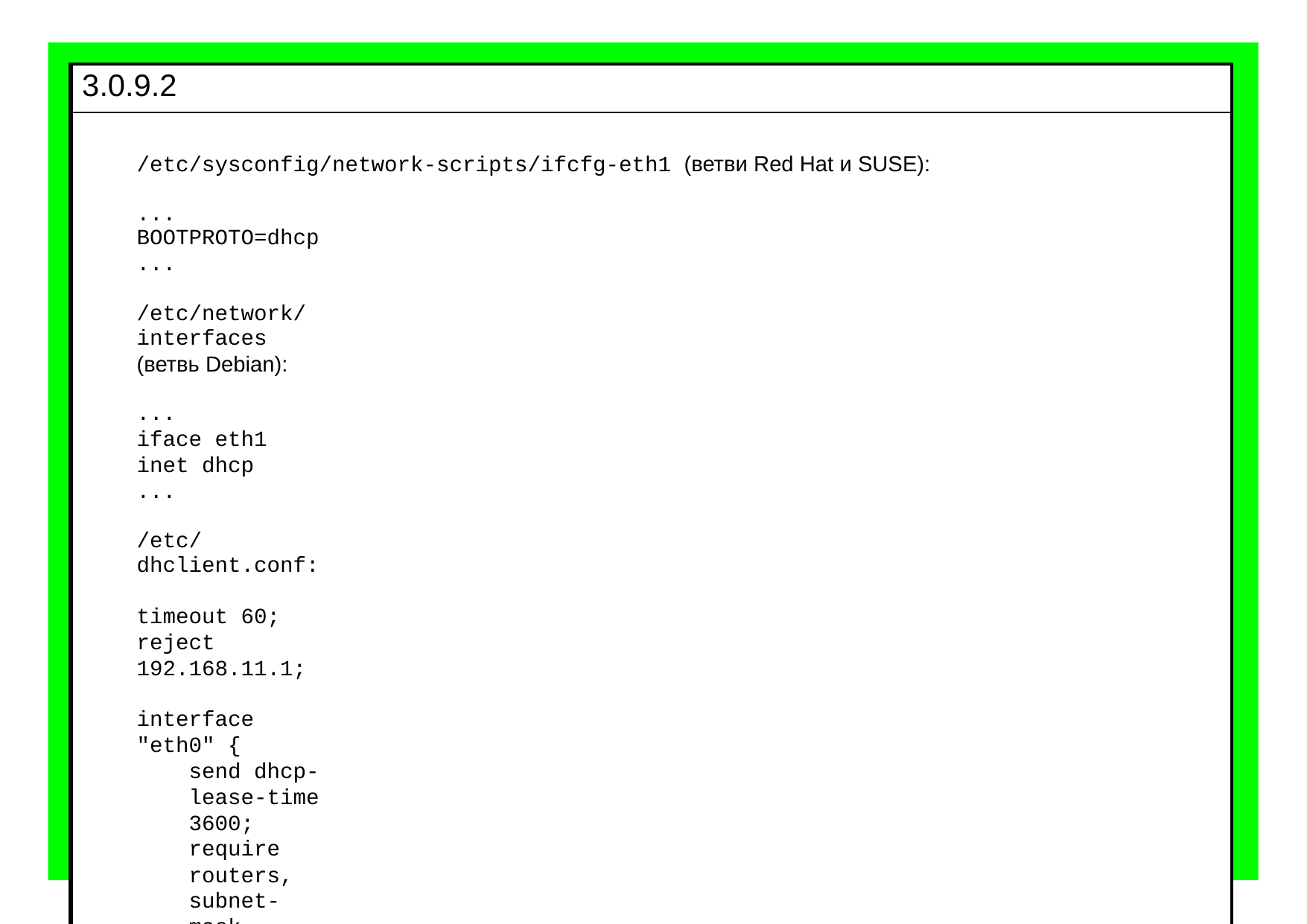

| 3.0.9.2 |
| --- |
| /etc/sysconfig/network-scripts/ifcfg-eth1 (ветви Red Hat и SUSE): ... BOOTPROTO=dhcp ... /etc/network/interfaces (ветвь Debian): ... iface eth1 inet dhcp ... /etc/dhclient.conf: timeout 60; reject 192.168.11.1; interface "eth0" { send dhcp-lease-time 3600; require routers, subnet-mask, domain-name-servers; } |
| Примеры настройки DHCP в конфигурационных файлах Linux |